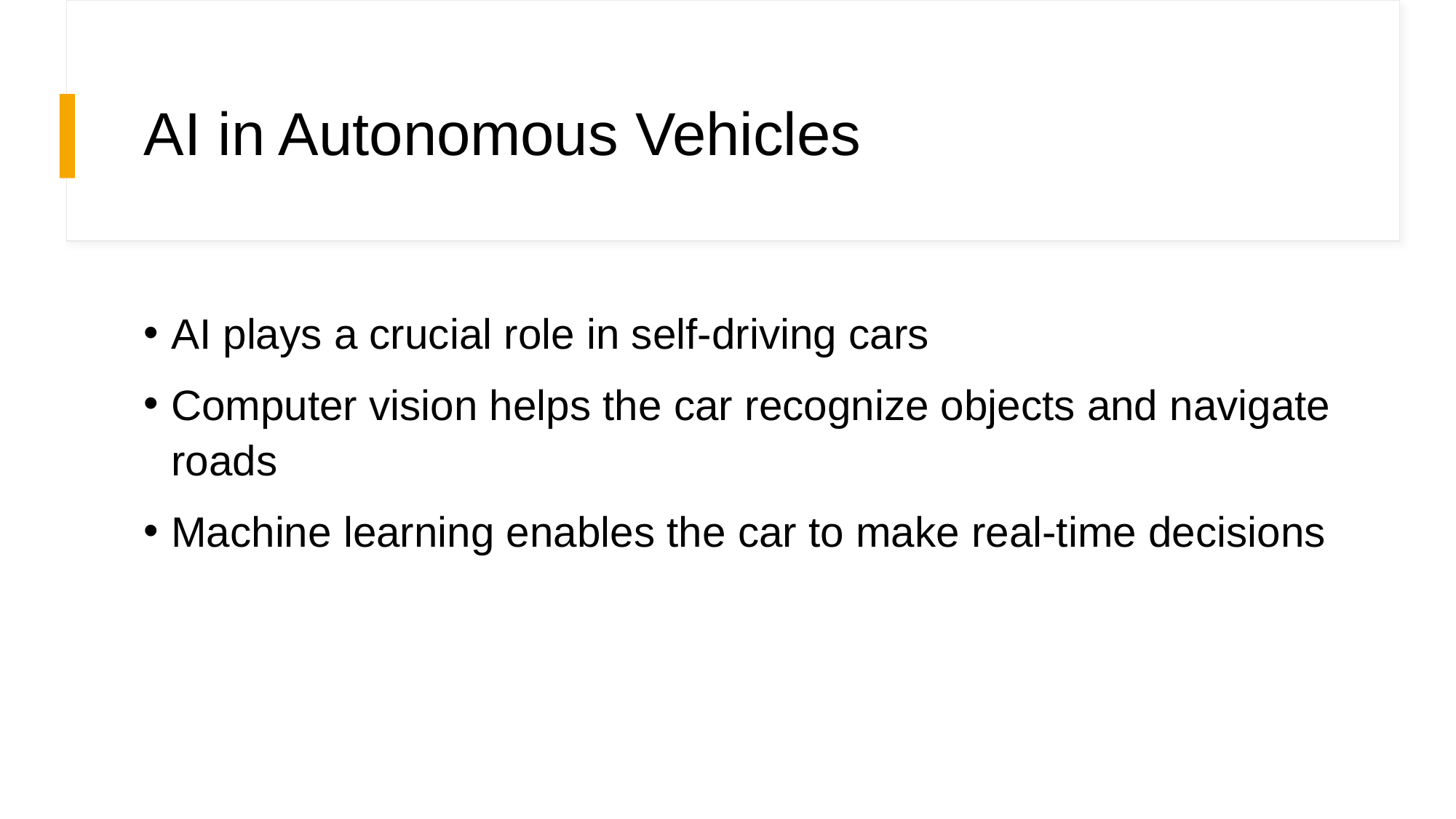

# AI in Autonomous Vehicles
AI plays a crucial role in self-driving cars
Computer vision helps the car recognize objects and navigate roads
Machine learning enables the car to make real-time decisions